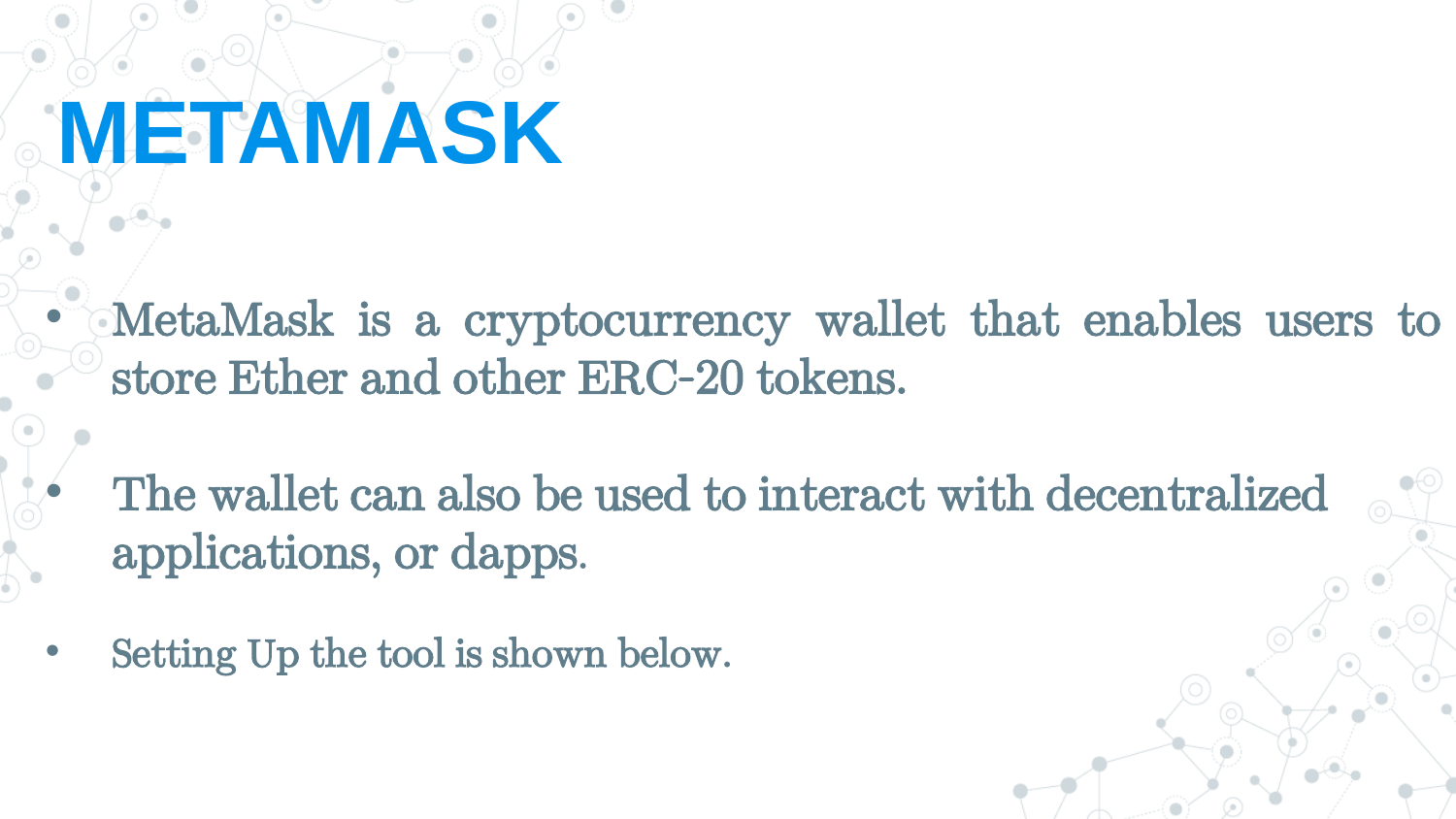

# METAMASK
MetaMask is a cryptocurrency wallet that enables users to store Ether and other ERC-20 tokens.

The wallet can also be used to interact with decentralized applications, or dapps.

Setting Up the tool is shown below.